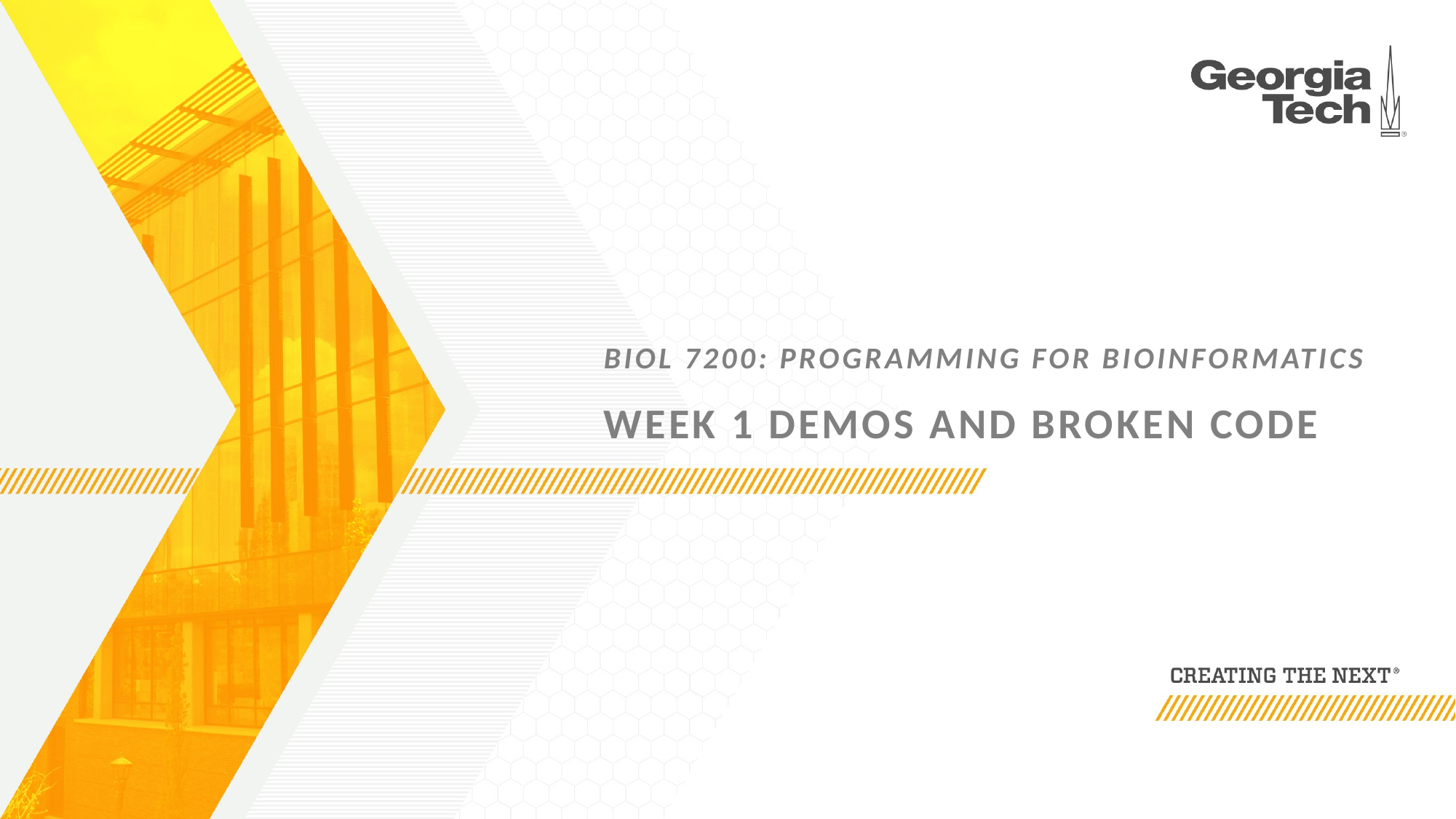

# Biol 7200: Programming for Bioinformatics Week 1 demos and broken code